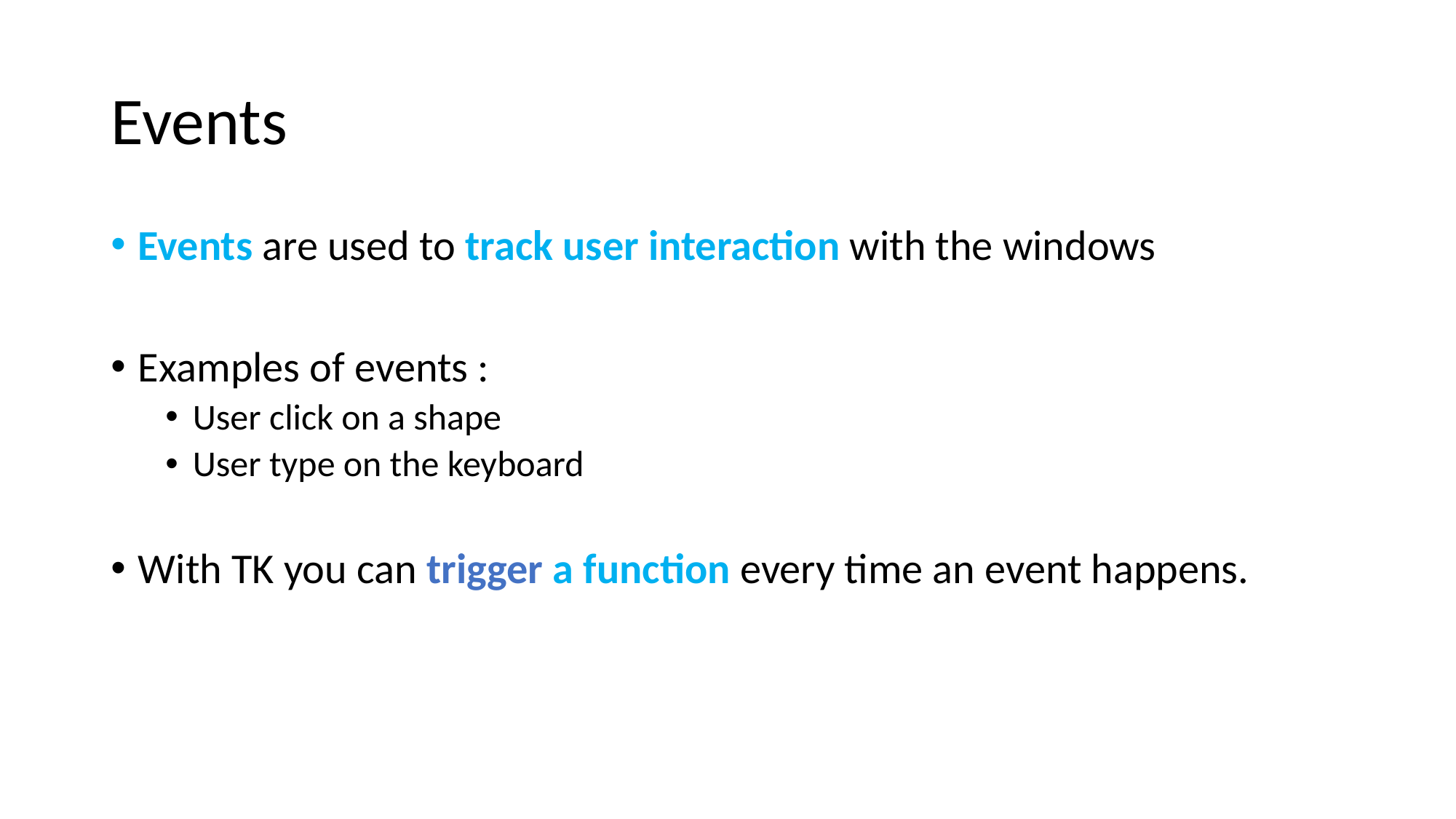

# Events
Events are used to track user interaction with the windows

Examples of events :
User click on a shape
User type on the keyboard

With TK you can trigger a function every time an event happens.